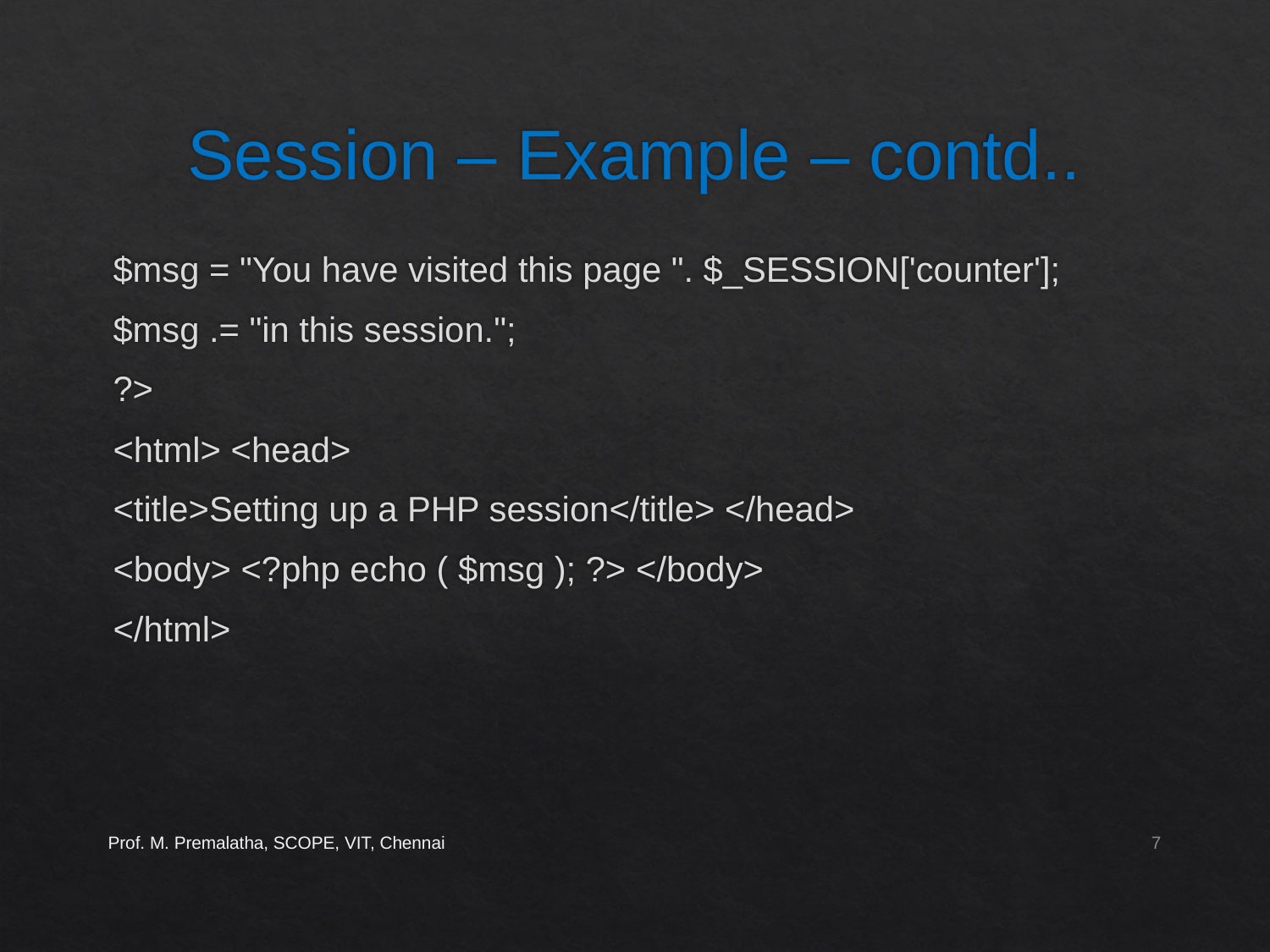

# Session – Example – contd..
$msg = "You have visited this page ". $_SESSION['counter'];
$msg .= "in this session.";
?>
<html> <head>
<title>Setting up a PHP session</title> </head>
<body> <?php echo ( $msg ); ?> </body>
</html>
Prof. M. Premalatha, SCOPE, VIT, Chennai
7